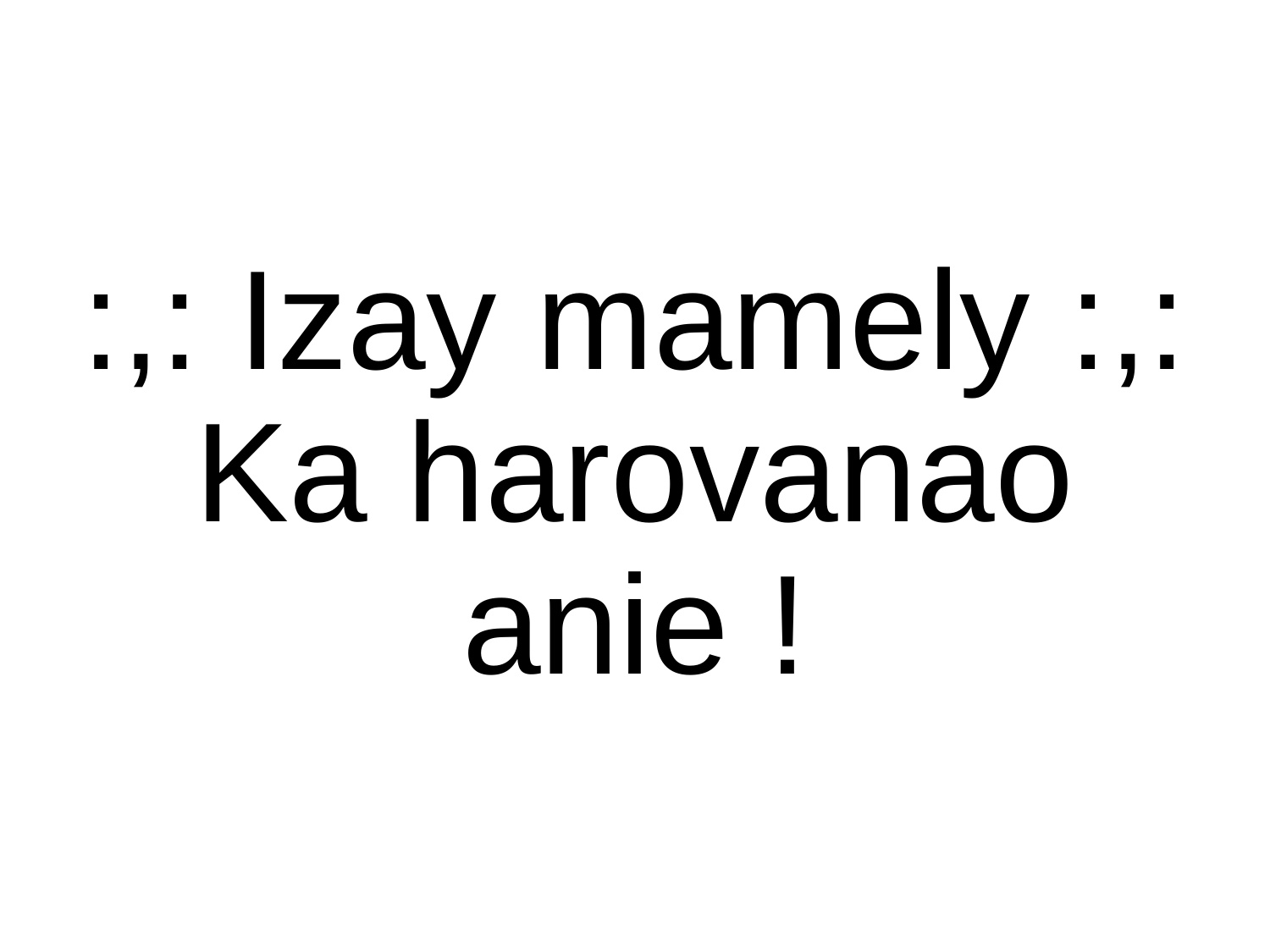

:,: Izay mamely :,:
Ka harovanao anie !